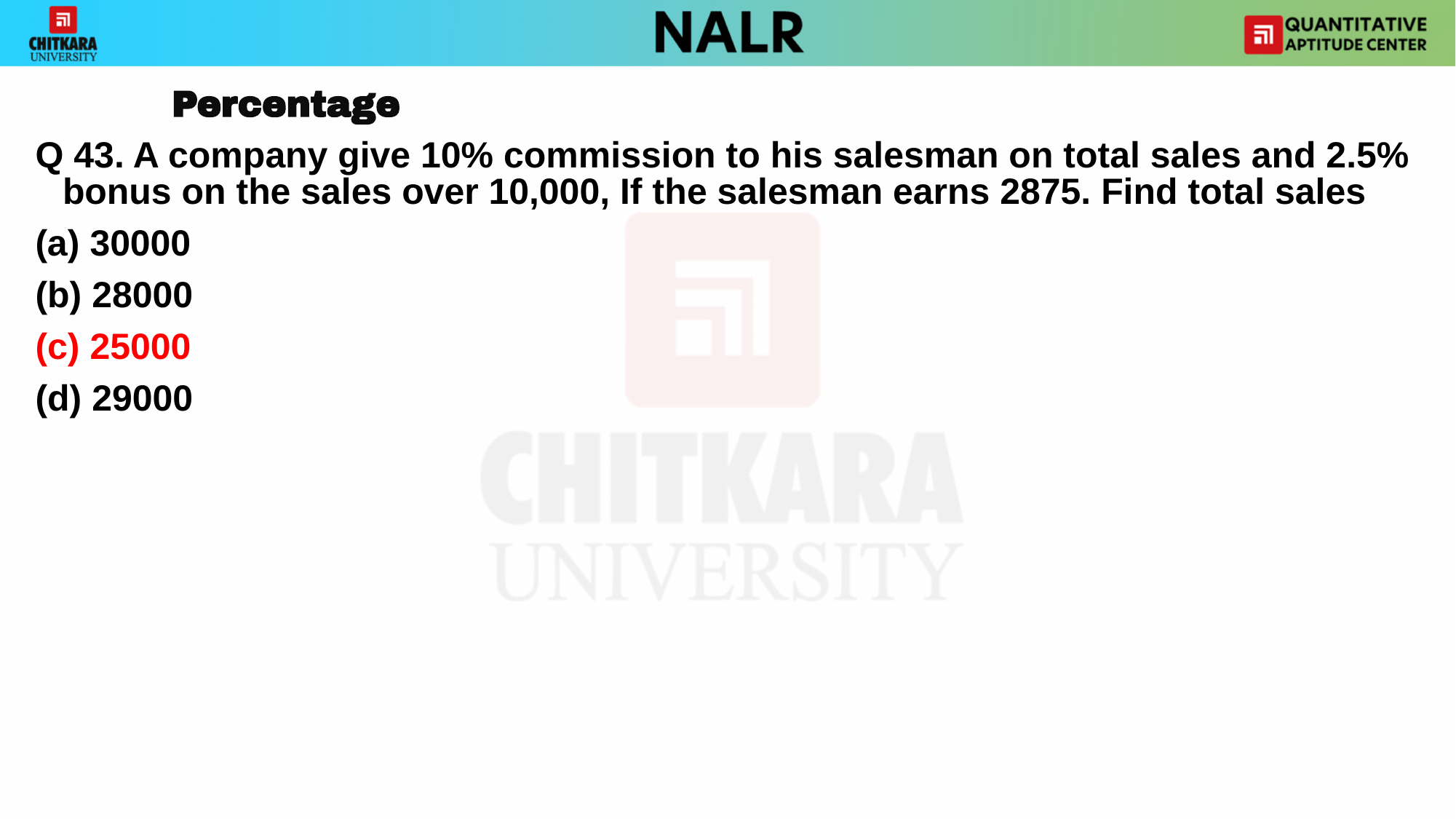

Percentage
Q 43. A company give 10% commission to his salesman on total sales and 2.5% bonus on the sales over 10,000, If the salesman earns 2875. Find total sales
30000
(b) 28000
(c) 25000
(d) 29000